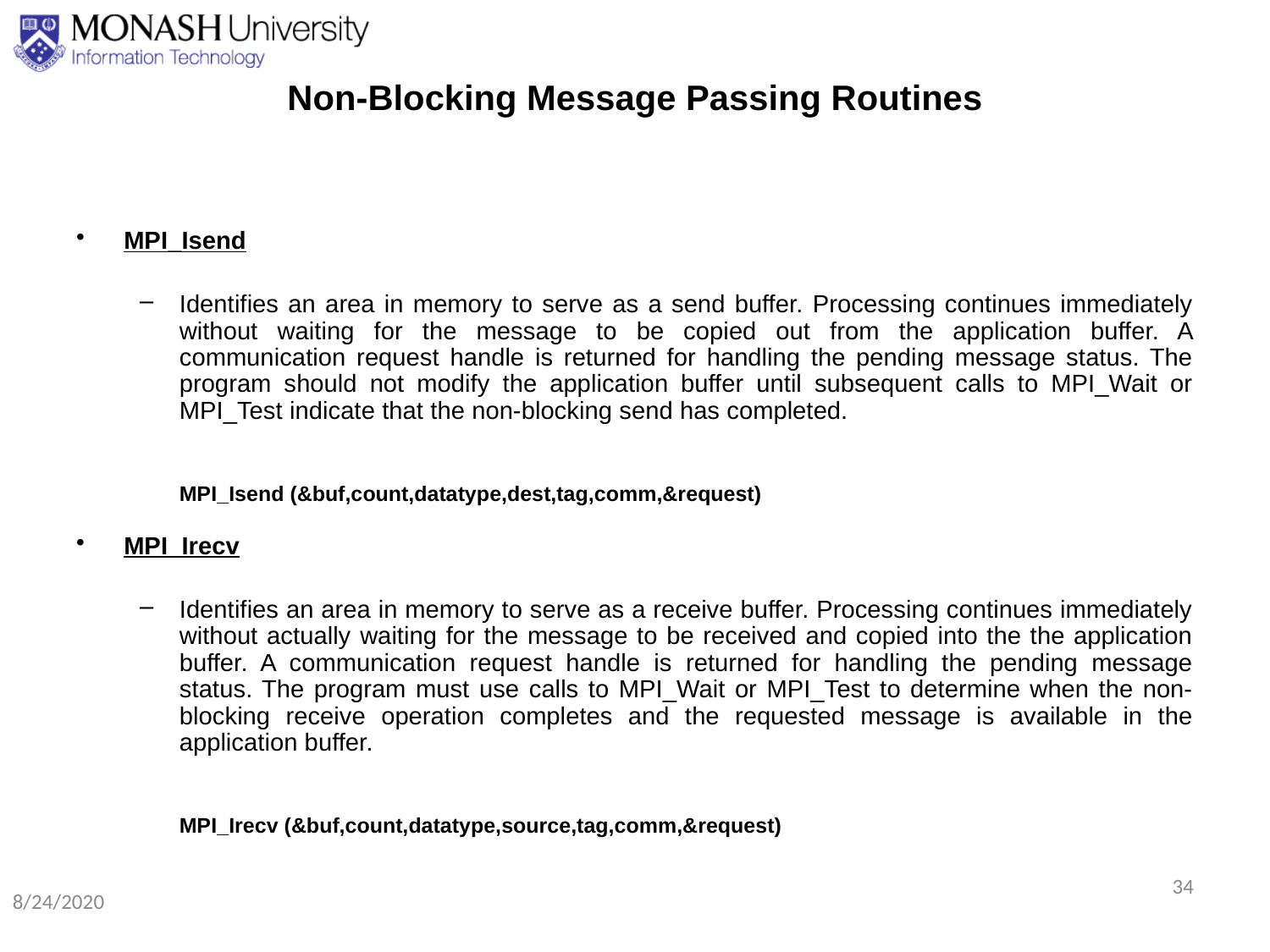

# Non-Blocking Message Passing Routines
MPI_Isend

Identifies an area in memory to serve as a send buffer. Processing continues immediately without waiting for the message to be copied out from the application buffer. A communication request handle is returned for handling the pending message status. The program should not modify the application buffer until subsequent calls to MPI_Wait or MPI_Test indicate that the non-blocking send has completed.

	MPI_Isend (&buf,count,datatype,dest,tag,comm,&request)
MPI_Irecv

Identifies an area in memory to serve as a receive buffer. Processing continues immediately without actually waiting for the message to be received and copied into the the application buffer. A communication request handle is returned for handling the pending message status. The program must use calls to MPI_Wait or MPI_Test to determine when the non-blocking receive operation completes and the requested message is available in the application buffer.

	MPI_Irecv (&buf,count,datatype,source,tag,comm,&request)
34
8/24/2020